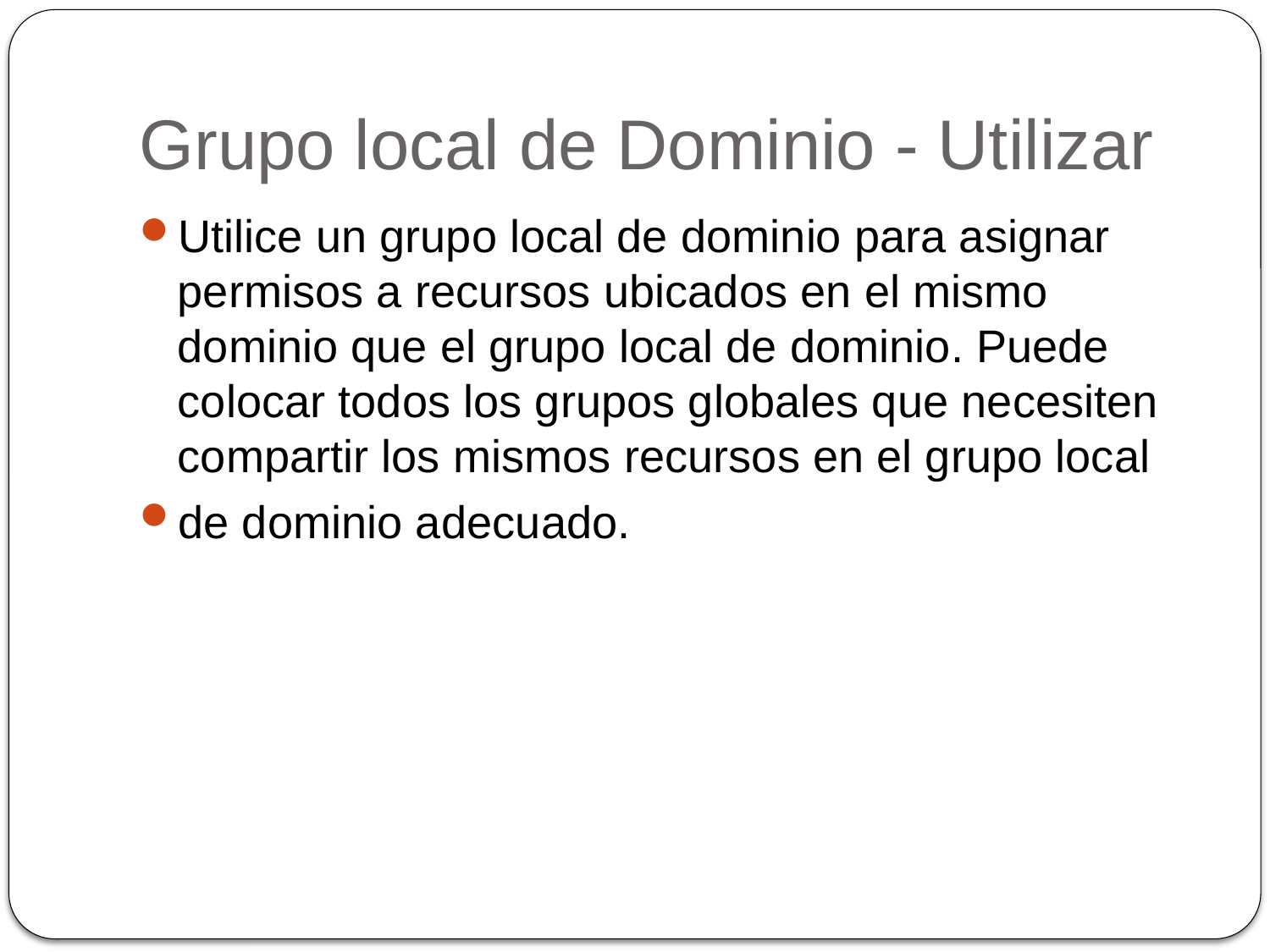

# Grupo local de Dominio - Utilizar
Utilice un grupo local de dominio para asignar permisos a recursos ubicados en el mismo dominio que el grupo local de dominio. Puede colocar todos los grupos globales que necesiten compartir los mismos recursos en el grupo local
de dominio adecuado.